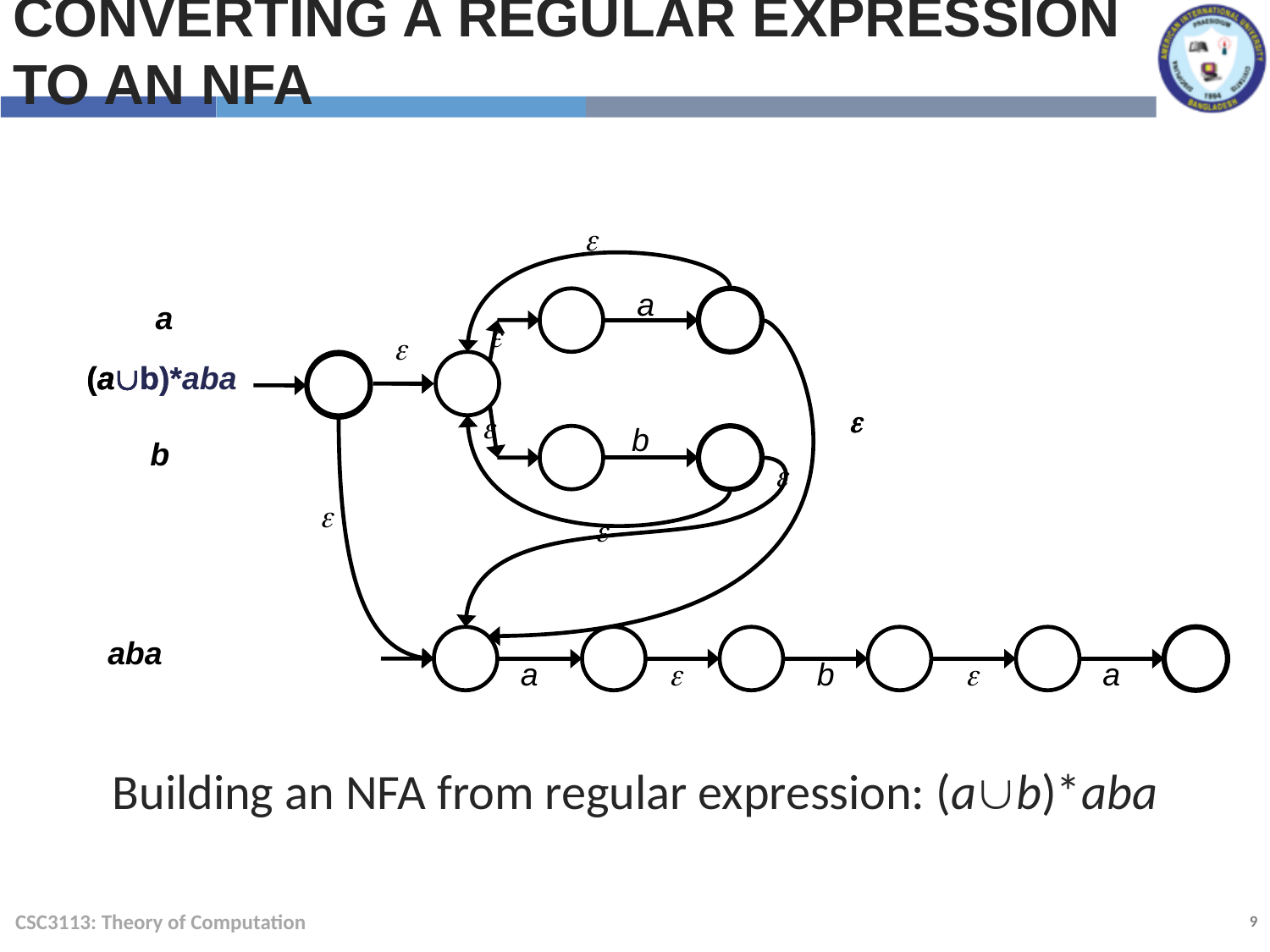

Converting a regular expression to an NFA
ε
a

a
ε

ε
(a∪b)*
(a∪b)*aba
a∪b

ε
ε
b

b
ε

ε
ε
aba

a
ε
b
ε
a

Building an NFA from regular expression: (a∪b)*aba
CSC3113: Theory of Computation